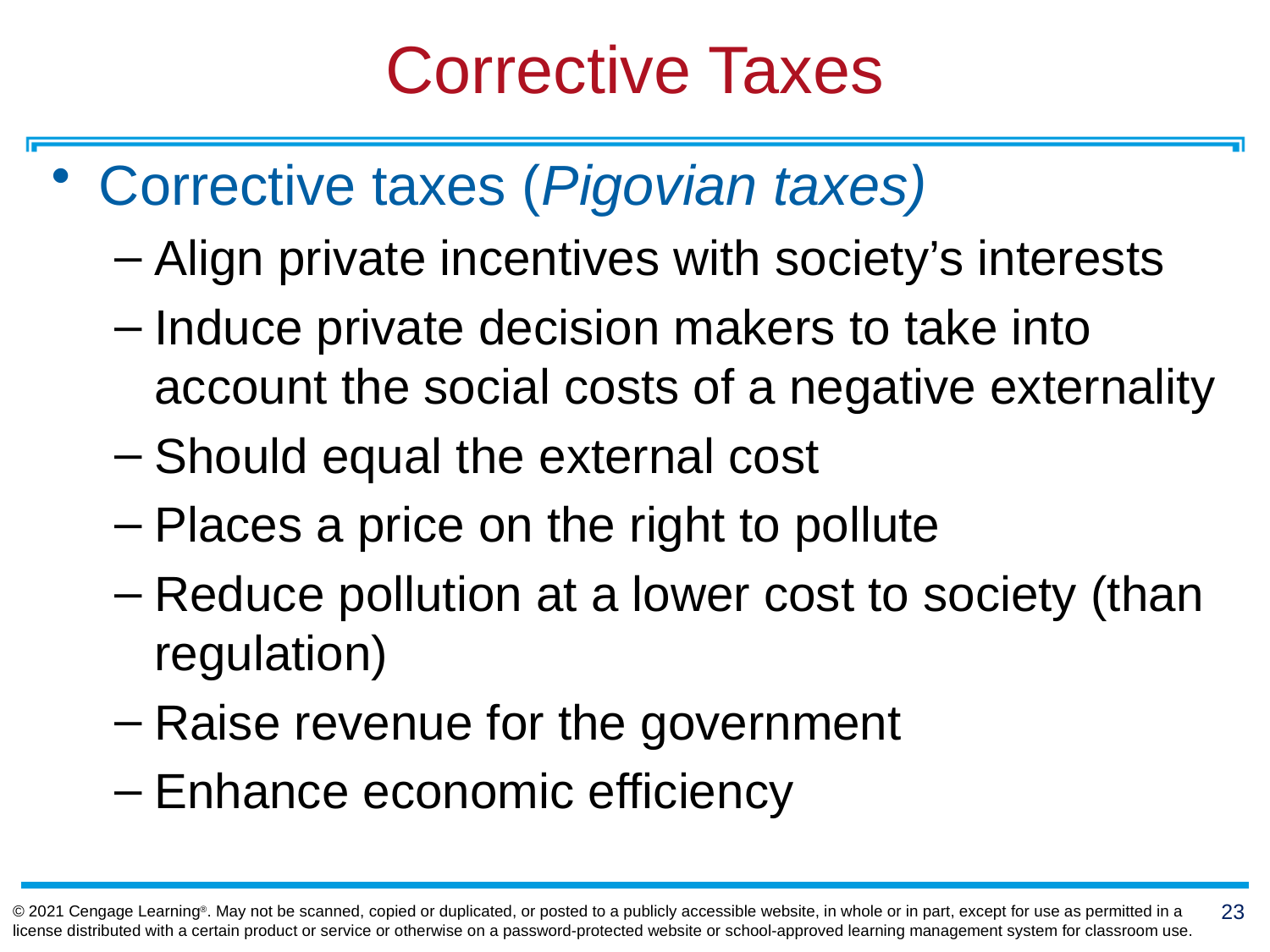

# Corrective Taxes
Corrective taxes (Pigovian taxes)
Align private incentives with society’s interests
Induce private decision makers to take into account the social costs of a negative externality
Should equal the external cost
Places a price on the right to pollute
Reduce pollution at a lower cost to society (than regulation)
Raise revenue for the government
Enhance economic efficiency
© 2021 Cengage Learning®. May not be scanned, copied or duplicated, or posted to a publicly accessible website, in whole or in part, except for use as permitted in a license distributed with a certain product or service or otherwise on a password-protected website or school-approved learning management system for classroom use.
23